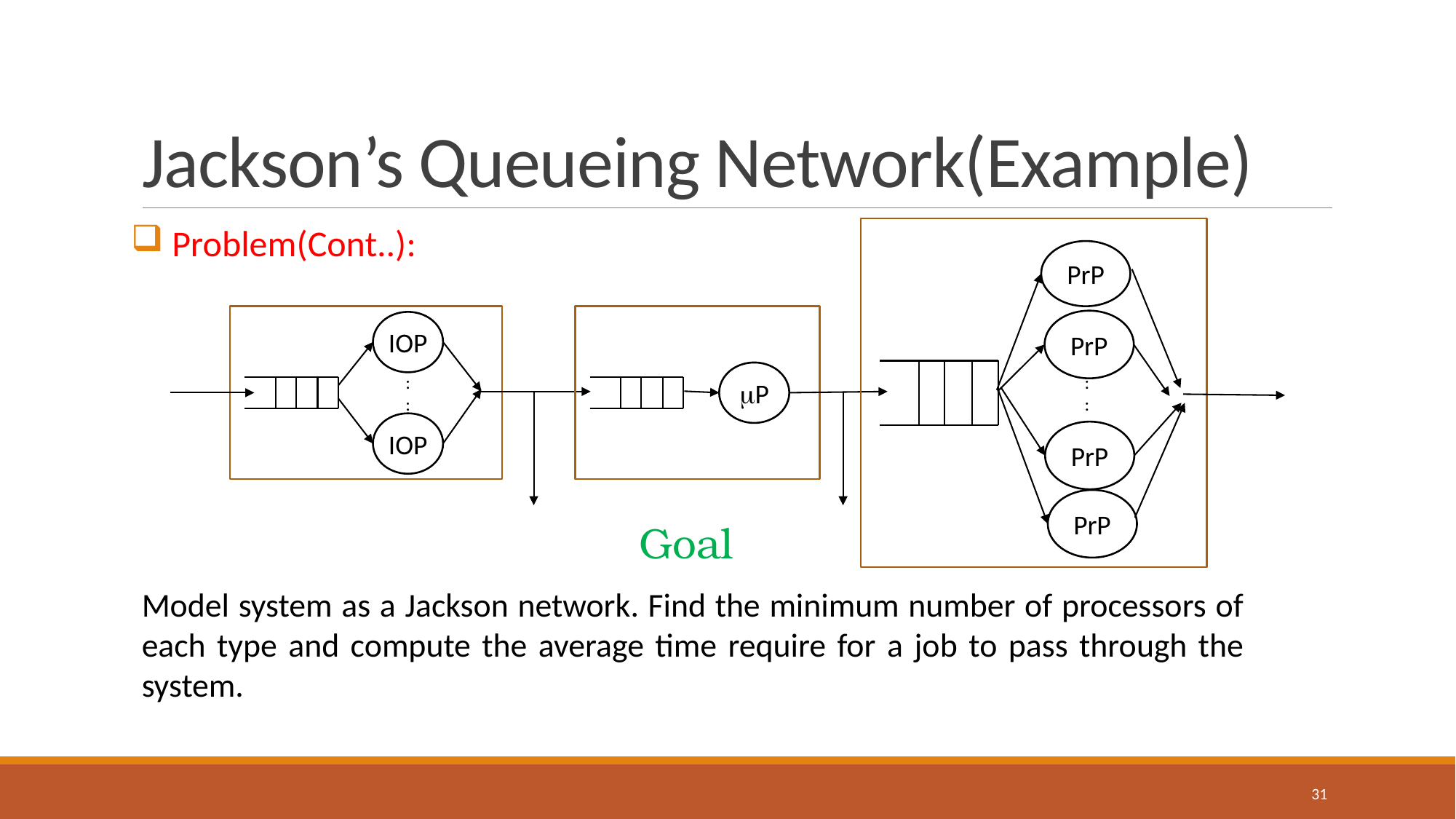

# Jackson’s Queueing Network(Example)

PrP
:
:
PrP
 Problem(Cont..):

IOP
:
:
IOP

μP
PrP
PrP
Goal
Model system as a Jackson network. Find the minimum number of processors of each type and compute the average time require for a job to pass through the system.
31